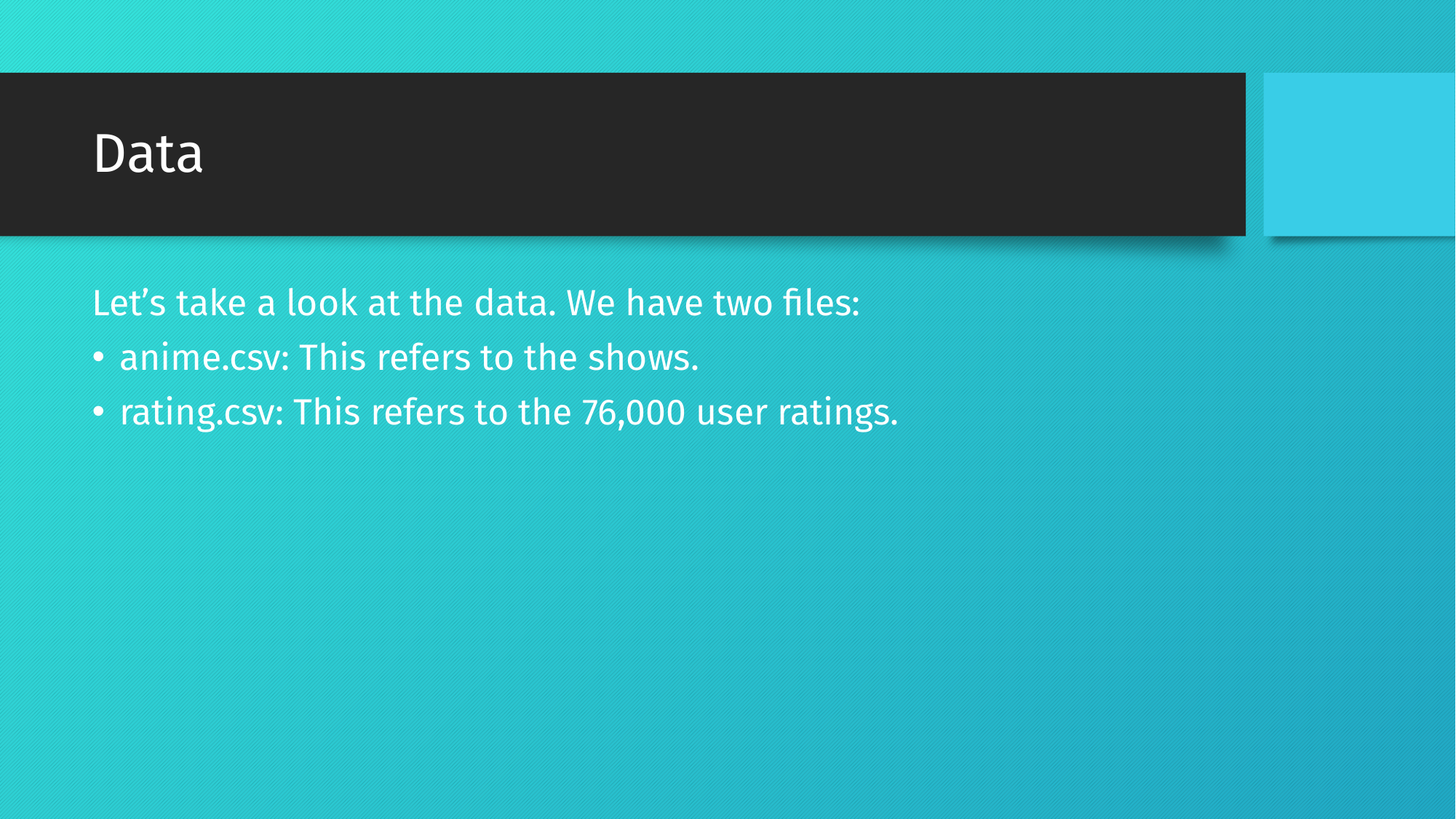

# Data
Let’s take a look at the data. We have two files:
anime.csv: This refers to the shows.
rating.csv: This refers to the 76,000 user ratings.